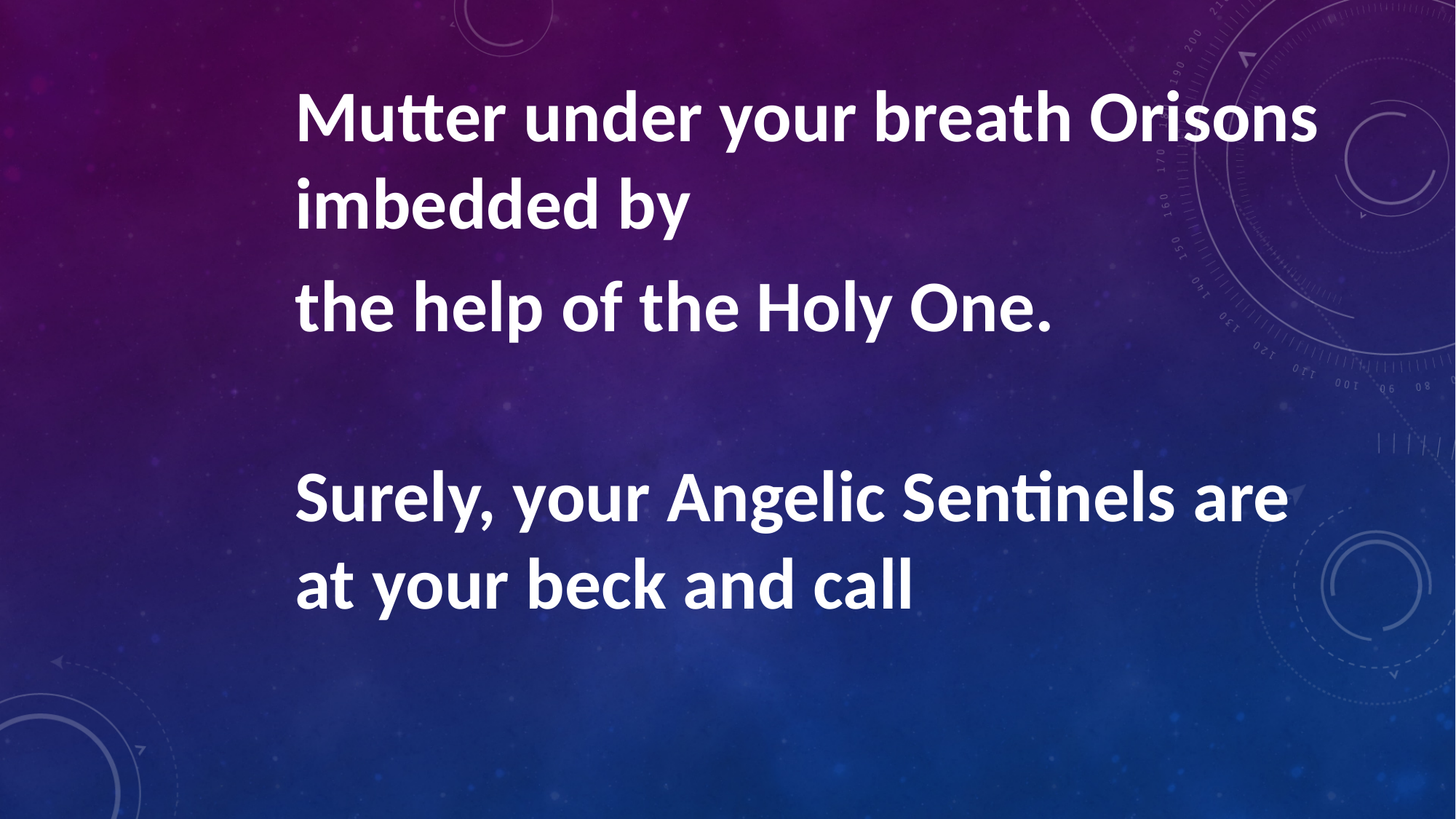

In troubled waters,

Mutter under your breath Orisons imbedded by
the help of the Holy One.
                                                      Surely, your Angelic Sentinels are at your beck and call